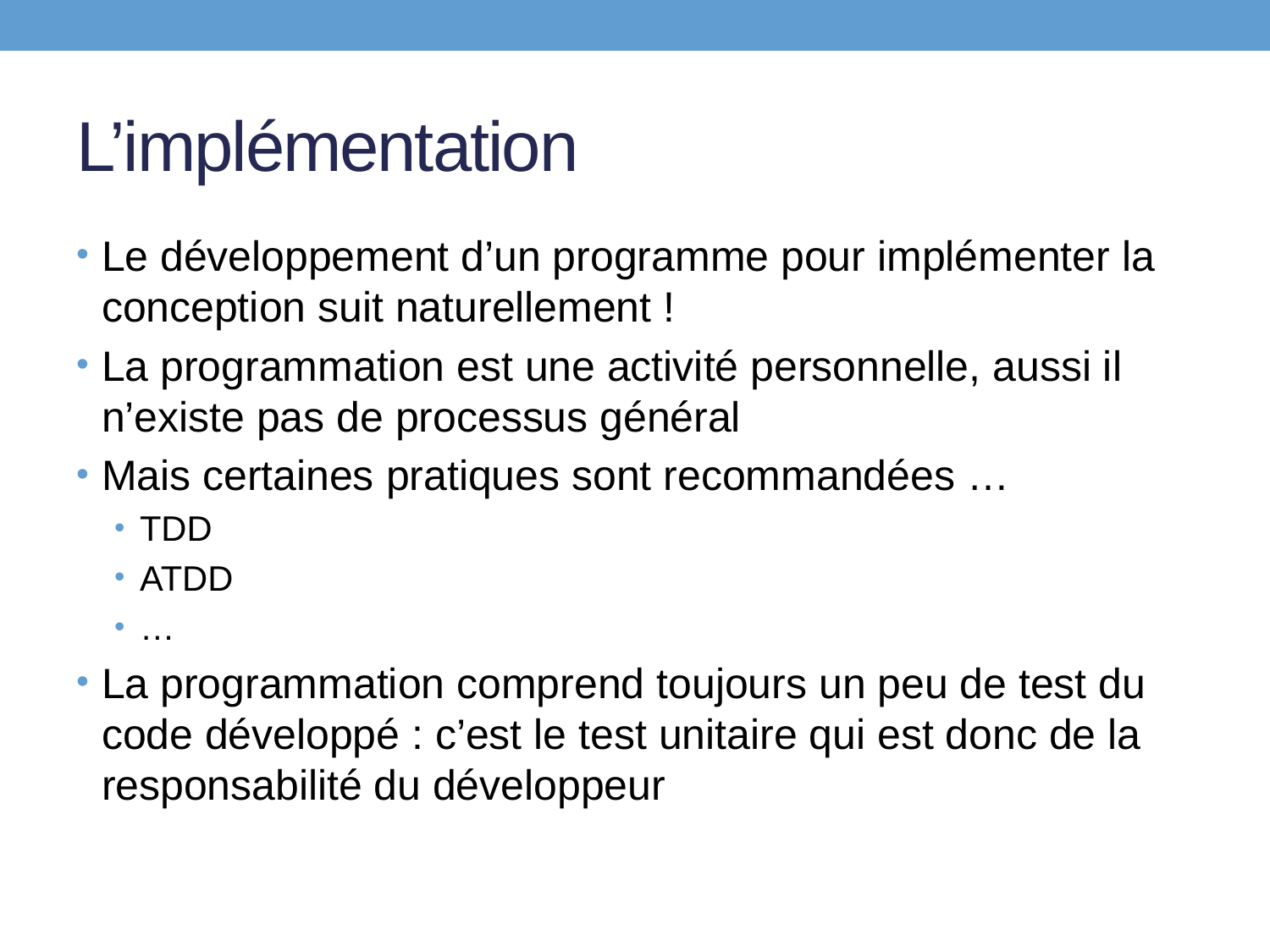

# L’implémentation
Le développement d’un programme pour implémenter la conception suit naturellement !
La programmation est une activité personnelle, aussi il n’existe pas de processus général
Mais certaines pratiques sont recommandées …
TDD
ATDD
…
La programmation comprend toujours un peu de test du code développé : c’est le test unitaire qui est donc de la responsabilité du développeur